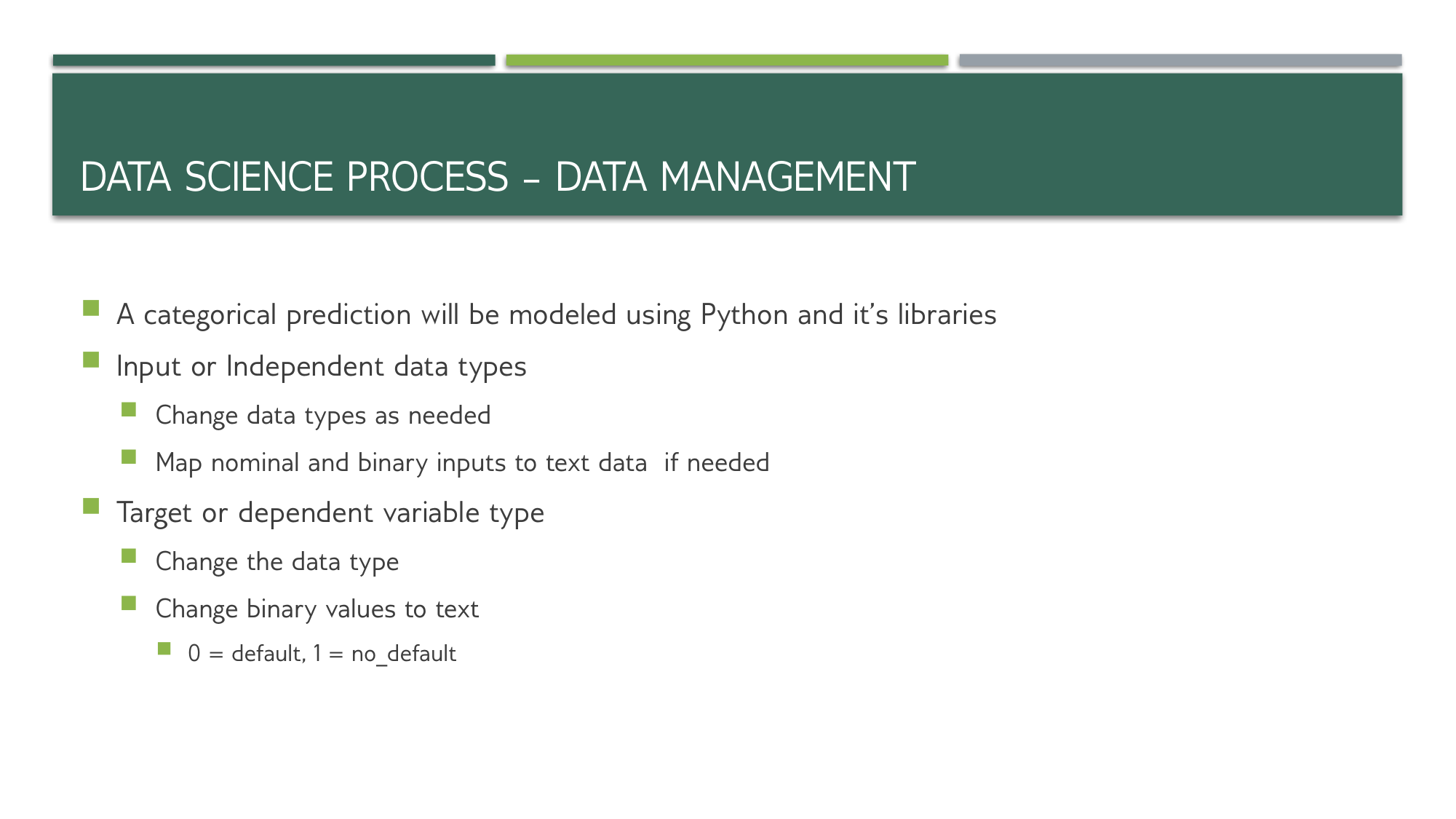

# Data Science Process – Data Management
A categorical prediction will be modeled using Python and it’s libraries
Input or Independent data types
Change data types as needed
Map nominal and binary inputs to text data  if needed
Target or dependent variable type
Change the data type
Change binary values to text
0 = default, 1 = no_default